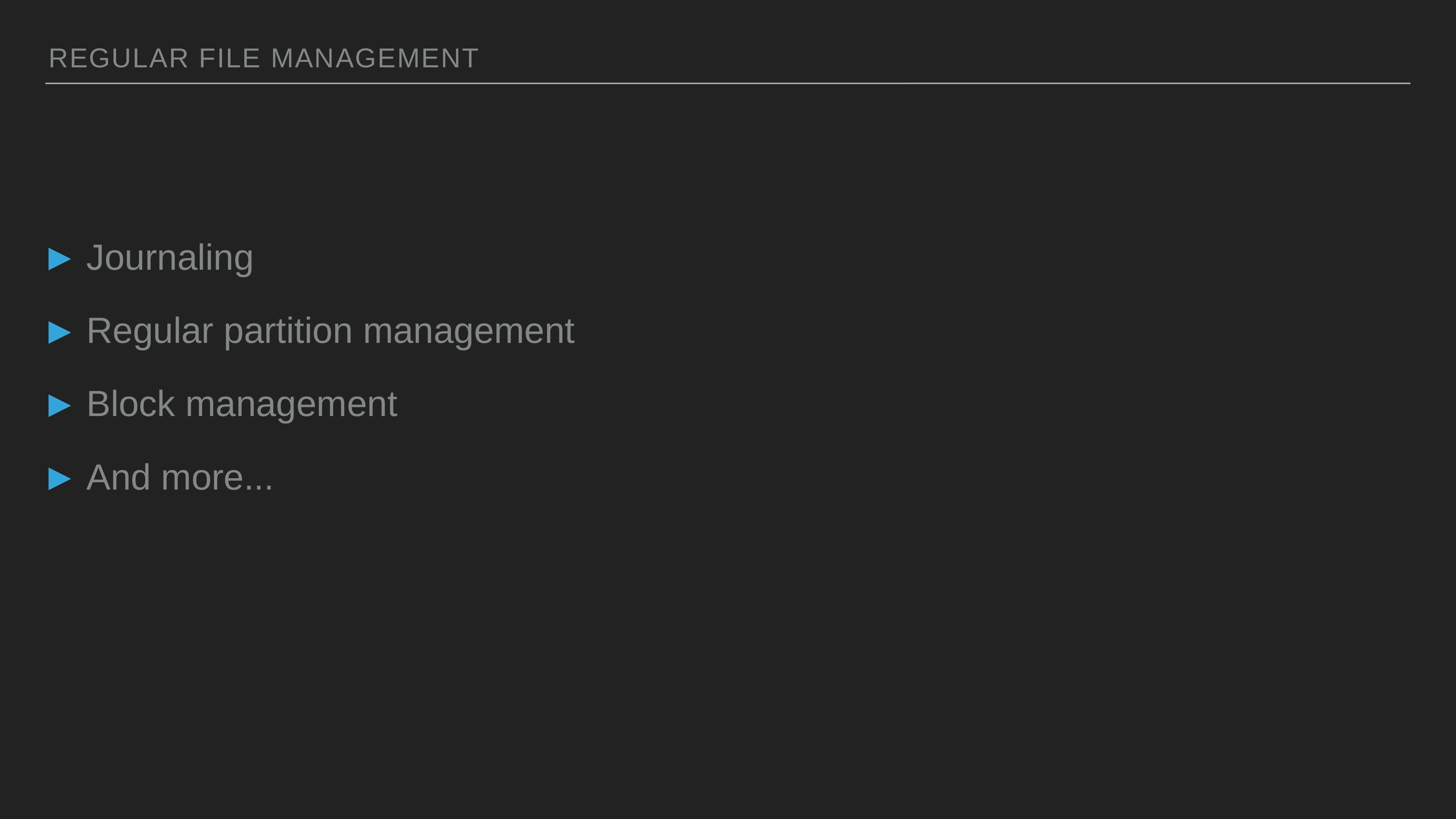

Regular file management
Journaling
Regular partition management
Block management
And more...